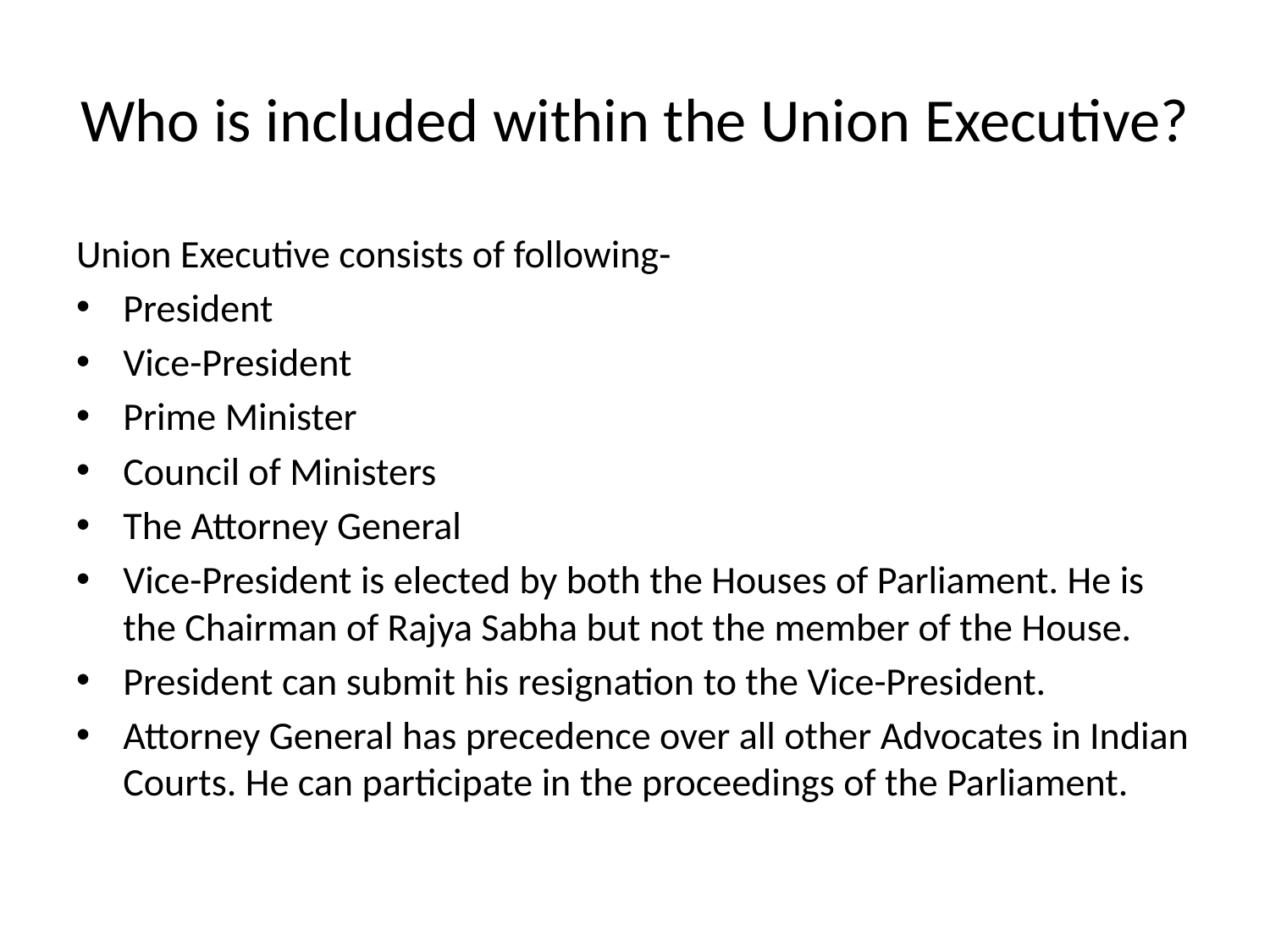

# Who is included within the Union Executive?
Union Executive consists of following-
President
Vice-President
Prime Minister
Council of Ministers
The Attorney General
Vice-President is elected by both the Houses of Parliament. He is the Chairman of Rajya Sabha but not the member of the House.
President can submit his resignation to the Vice-President.
Attorney General has precedence over all other Advocates in Indian Courts. He can participate in the proceedings of the Parliament.